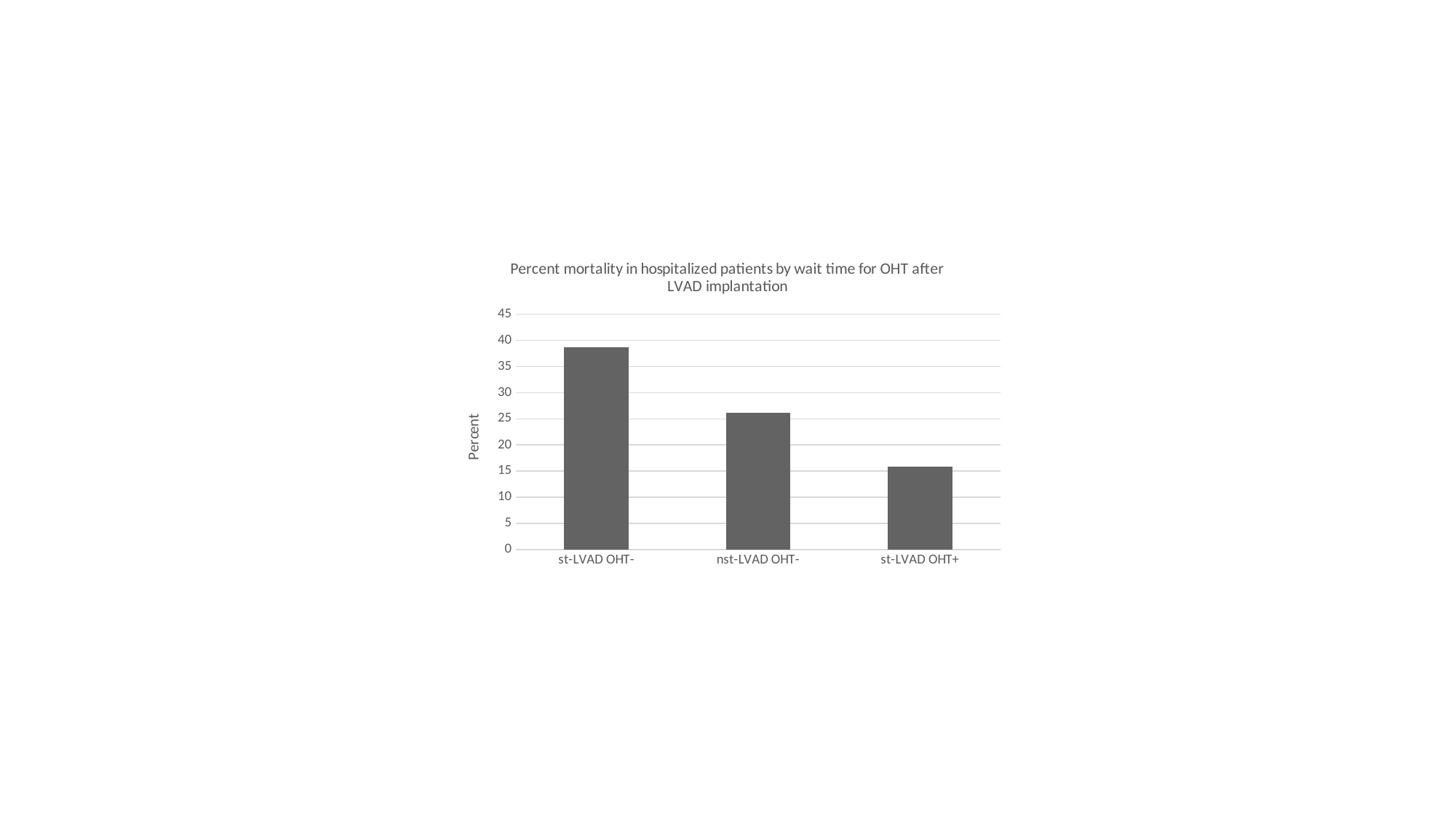

### Chart: Percent mortality in hospitalized patients by wait time for OHT after LVAD implantation

| Category |  |
|---|---|
| st-LVAD OHT- | 38.683127572016446 |
| nst-LVAD OHT- | 26.21305075292805 |
| st-LVAD OHT+ | 15.85365853658537 |